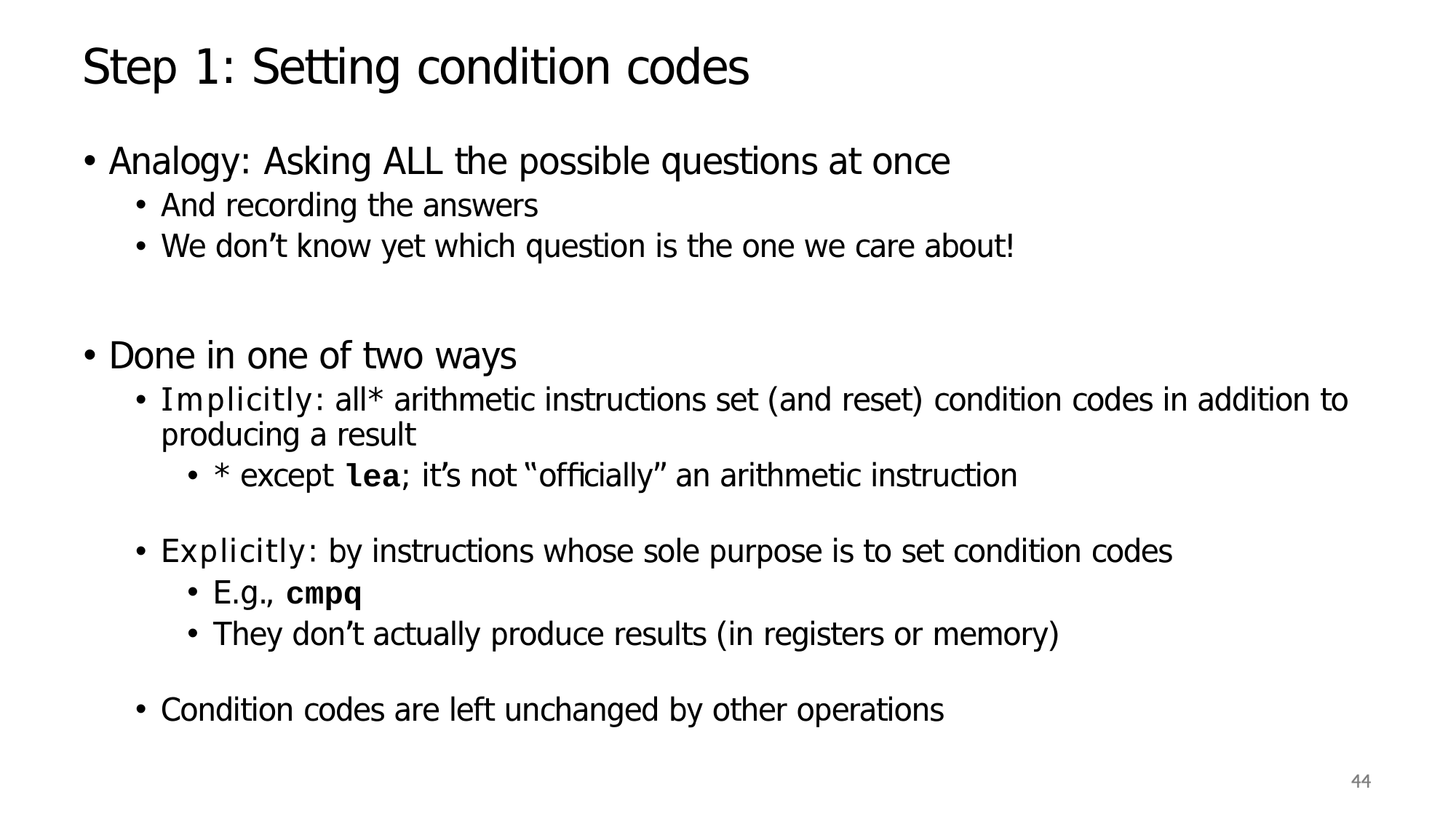

# Step 1: Setting condition codes
Analogy: Asking ALL the possible questions at once
And recording the answers
We don’t know yet which question is the one we care about!

Done in one of two ways
Implicitly: all* arithmetic instructions set (and reset) condition codes in addition to producing a result
* except lea; it’s not “officially” an arithmetic instruction
Explicitly: by instructions whose sole purpose is to set condition codes
E.g., cmpq
They don’t actually produce results (in registers or memory)
Condition codes are left unchanged by other operations
44